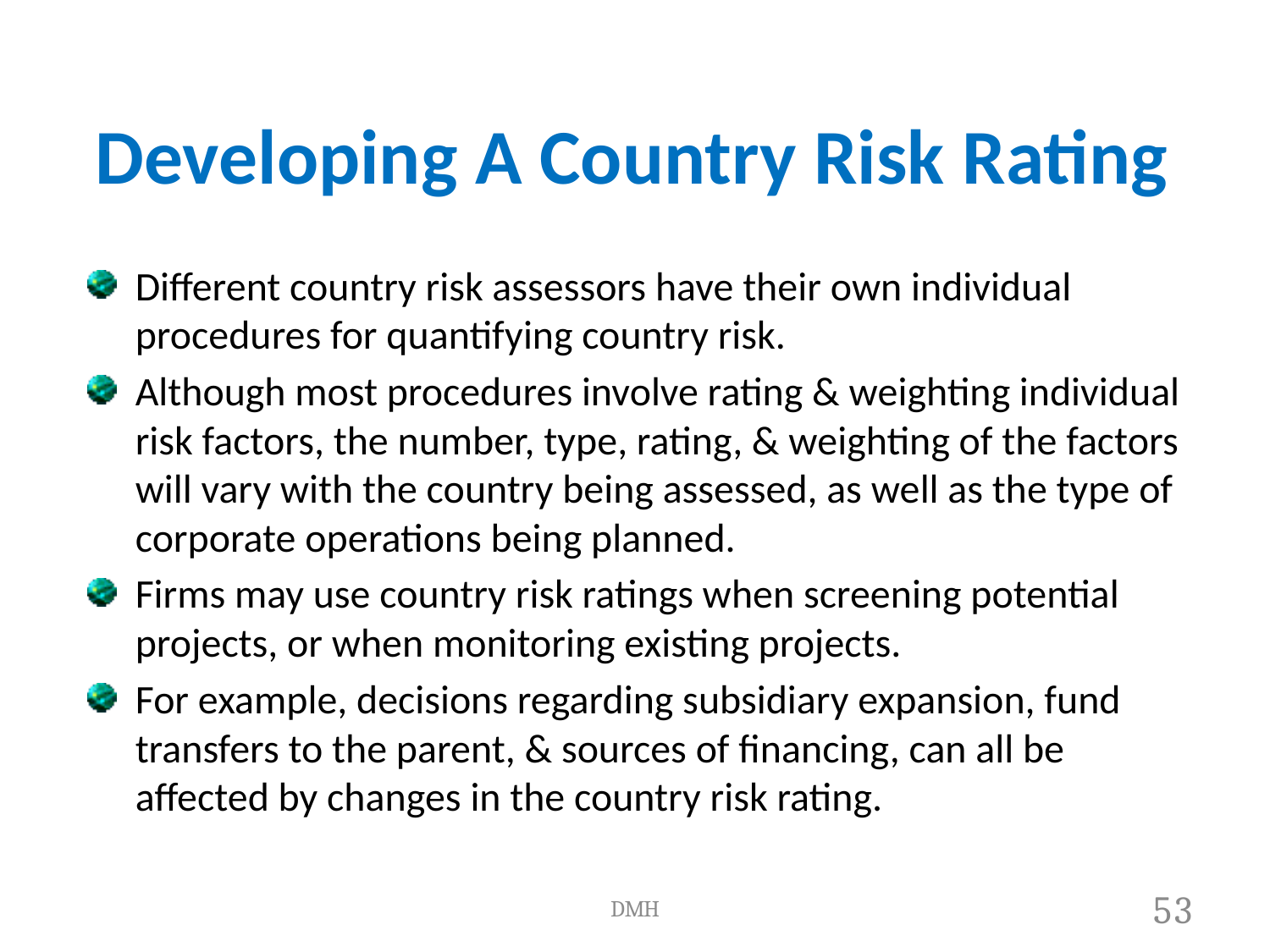

# Developing A Country Risk Rating
Different country risk assessors have their own individual procedures for quantifying country risk.
Although most procedures involve rating & weighting individual risk factors, the number, type, rating, & weighting of the factors will vary with the country being assessed, as well as the type of corporate operations being planned.
Firms may use country risk ratings when screening potential projects, or when monitoring existing projects.
For example, decisions regarding subsidiary expansion, fund transfers to the parent, & sources of financing, can all be affected by changes in the country risk rating.
DMH
53